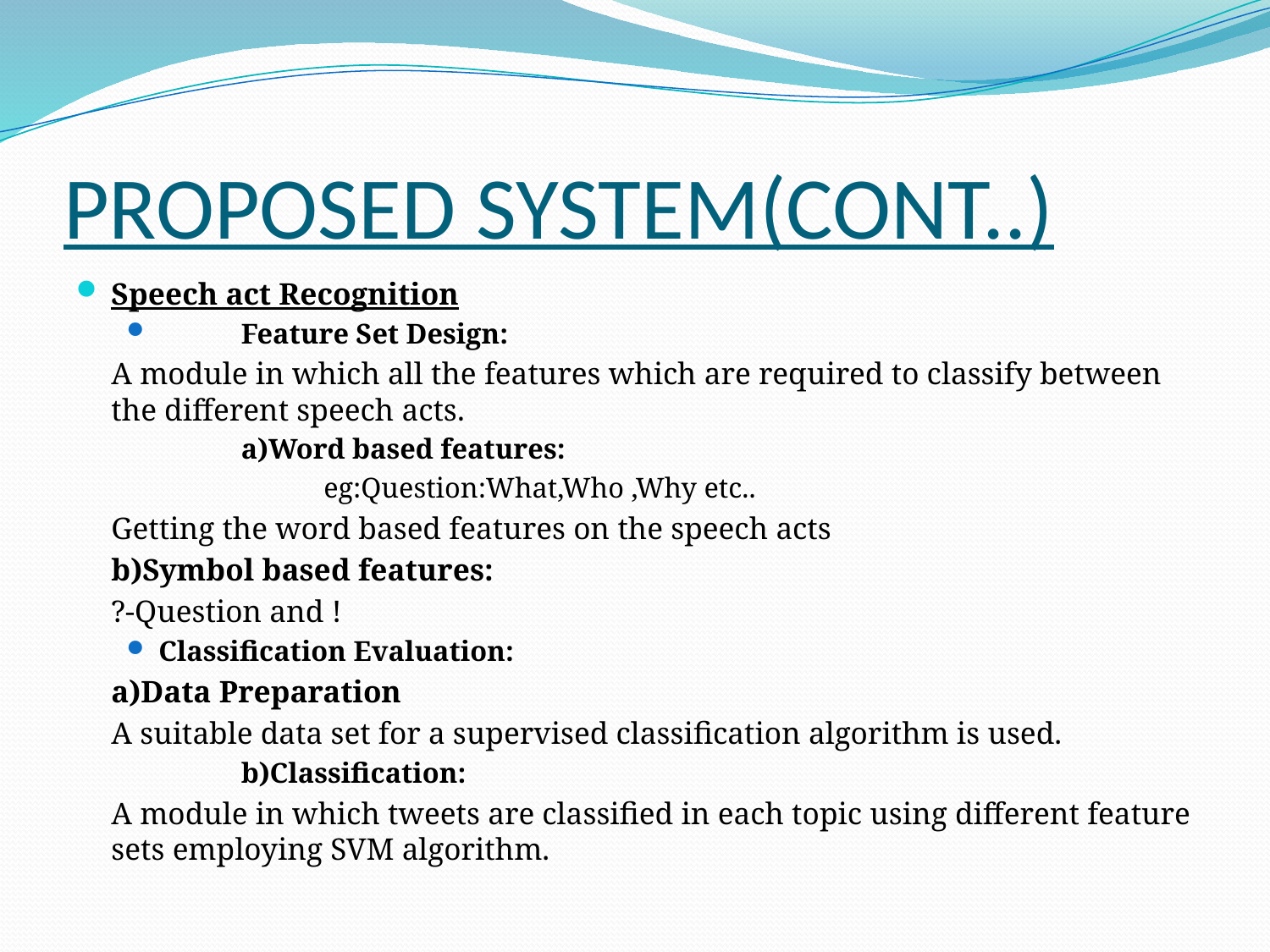

# PROPOSED SYSTEM(CONT..)
Speech act Recognition
	Feature Set Design:
			A module in which all the features which are required to classify between the different speech acts.
		a)Word based features:
			eg:Question:What,Who ,Why etc..
			Getting the word based features on the speech acts
		b)Symbol based features:
			?-Question and !
Classification Evaluation:
		a)Data Preparation
			A suitable data set for a supervised classification algorithm is used.
		b)Classification:
			A module in which tweets are classified in each topic using different feature sets employing SVM algorithm.